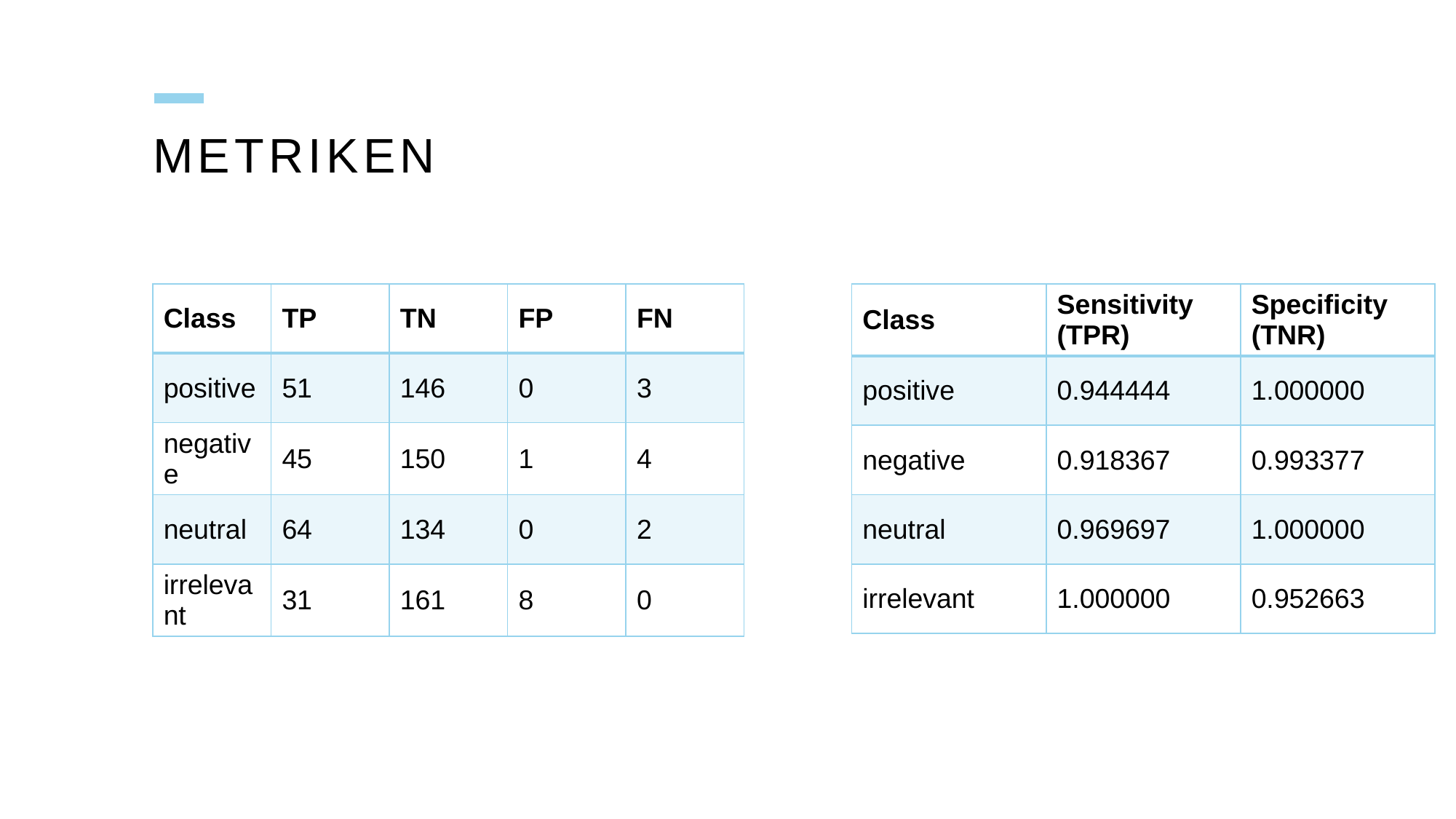

# metriken
| Class | TP | TN | FP | FN |
| --- | --- | --- | --- | --- |
| positive | 51 | 146 | 0 | 3 |
| negative | 45 | 150 | 1 | 4 |
| neutral | 64 | 134 | 0 | 2 |
| irrelevant | 31 | 161 | 8 | 0 |
| Class | Sensitivity (TPR) | Specificity (TNR) |
| --- | --- | --- |
| positive | 0.944444 | 1.000000 |
| negative | 0.918367 | 0.993377 |
| neutral | 0.969697 | 1.000000 |
| irrelevant | 1.000000 | 0.952663 |